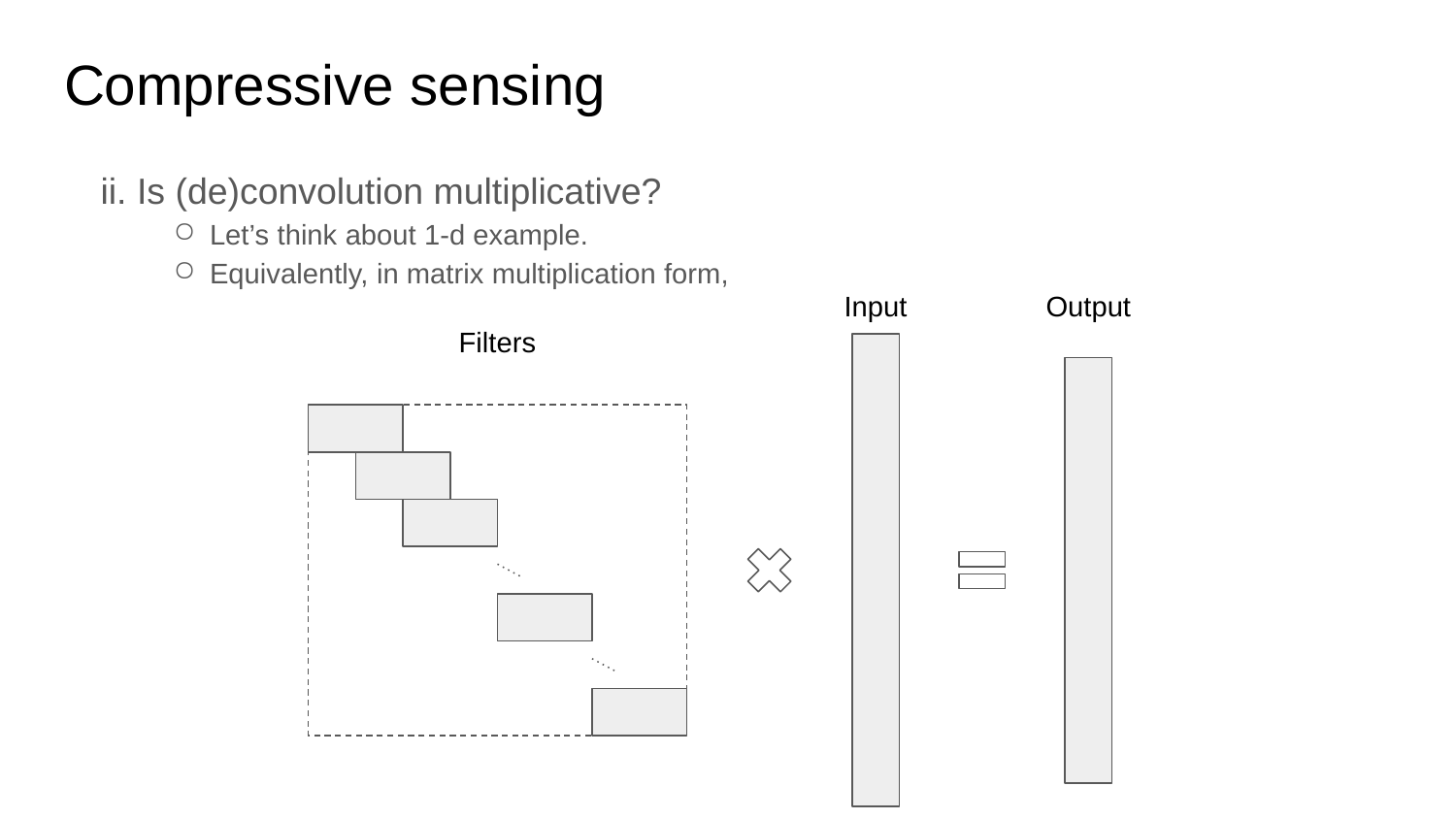

# Compressive sensing
Is (de)convolution multiplicative?
Let’s think about 1-d example.
Equivalently, in matrix multiplication form,
Input
Output
Filters